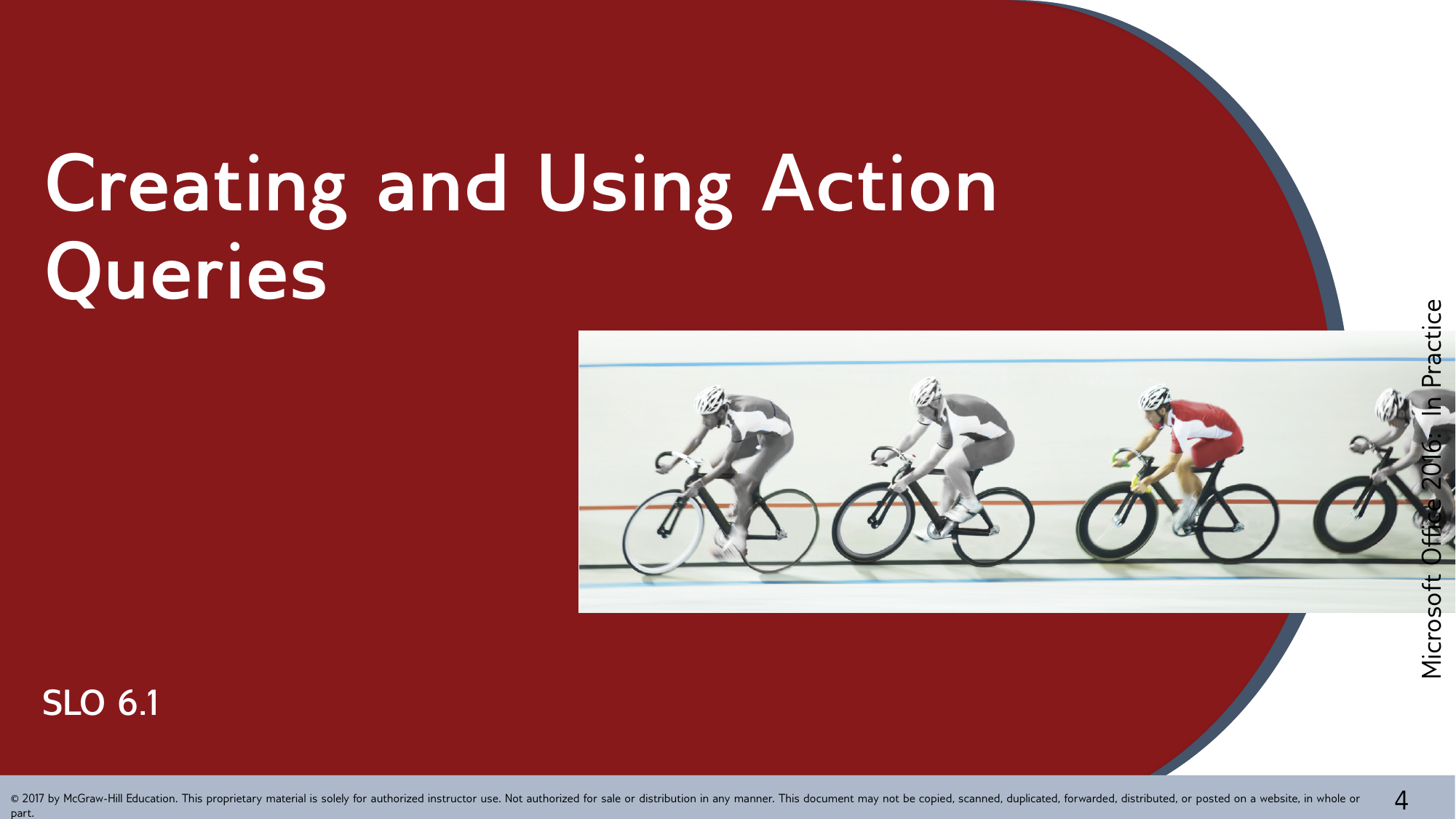

# Creating and Using Action Queries
SLO 6.1
4